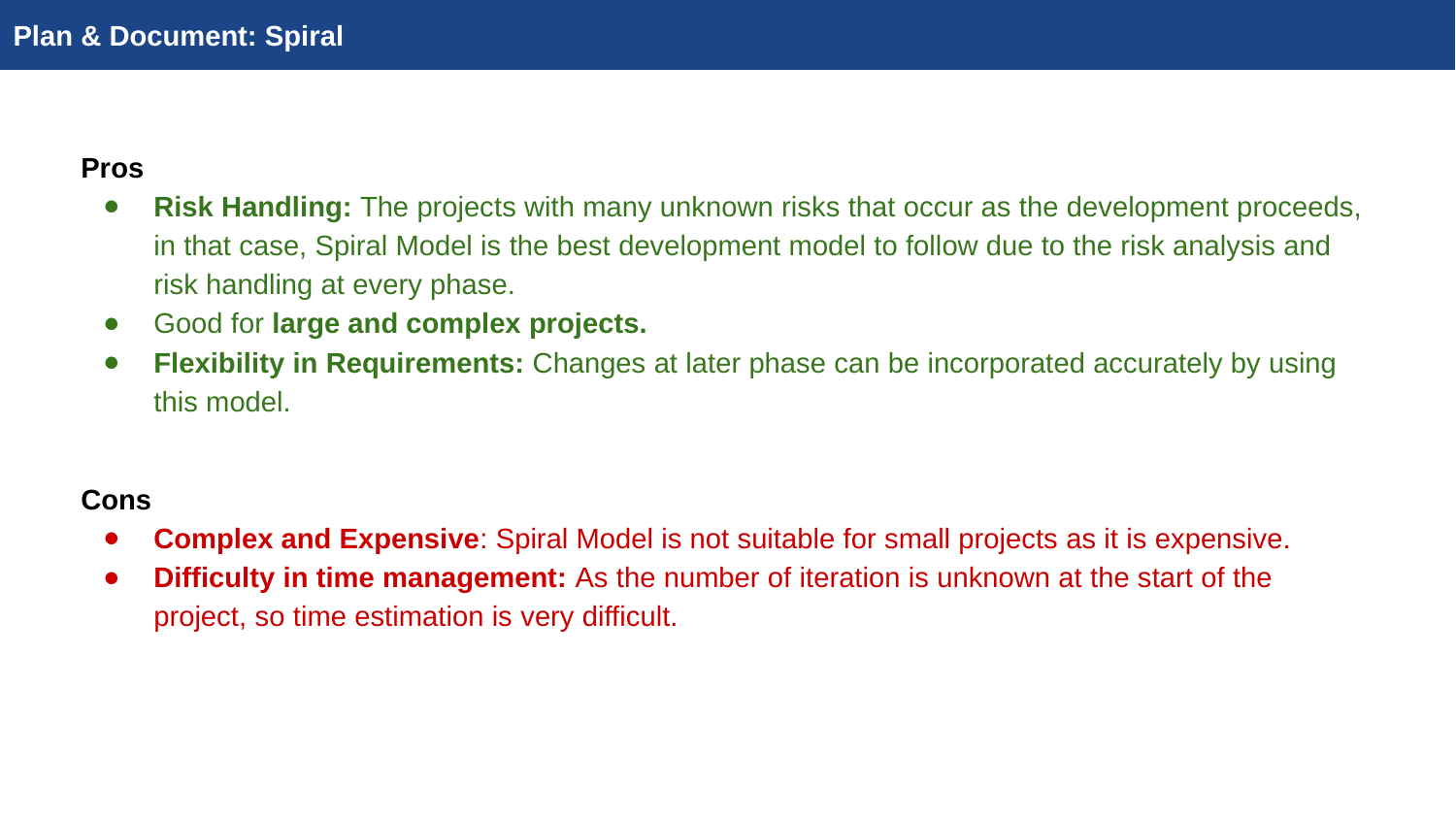

Plan & Document: Spiral
Pros
Risk Handling: The projects with many unknown risks that occur as the development proceeds, in that case, Spiral Model is the best development model to follow due to the risk analysis and risk handling at every phase.
Good for large and complex projects.
Flexibility in Requirements: Changes at later phase can be incorporated accurately by using this model.

Cons
Complex and Expensive: Spiral Model is not suitable for small projects as it is expensive.
Difficulty in time management: As the number of iteration is unknown at the start of the project, so time estimation is very difficult.